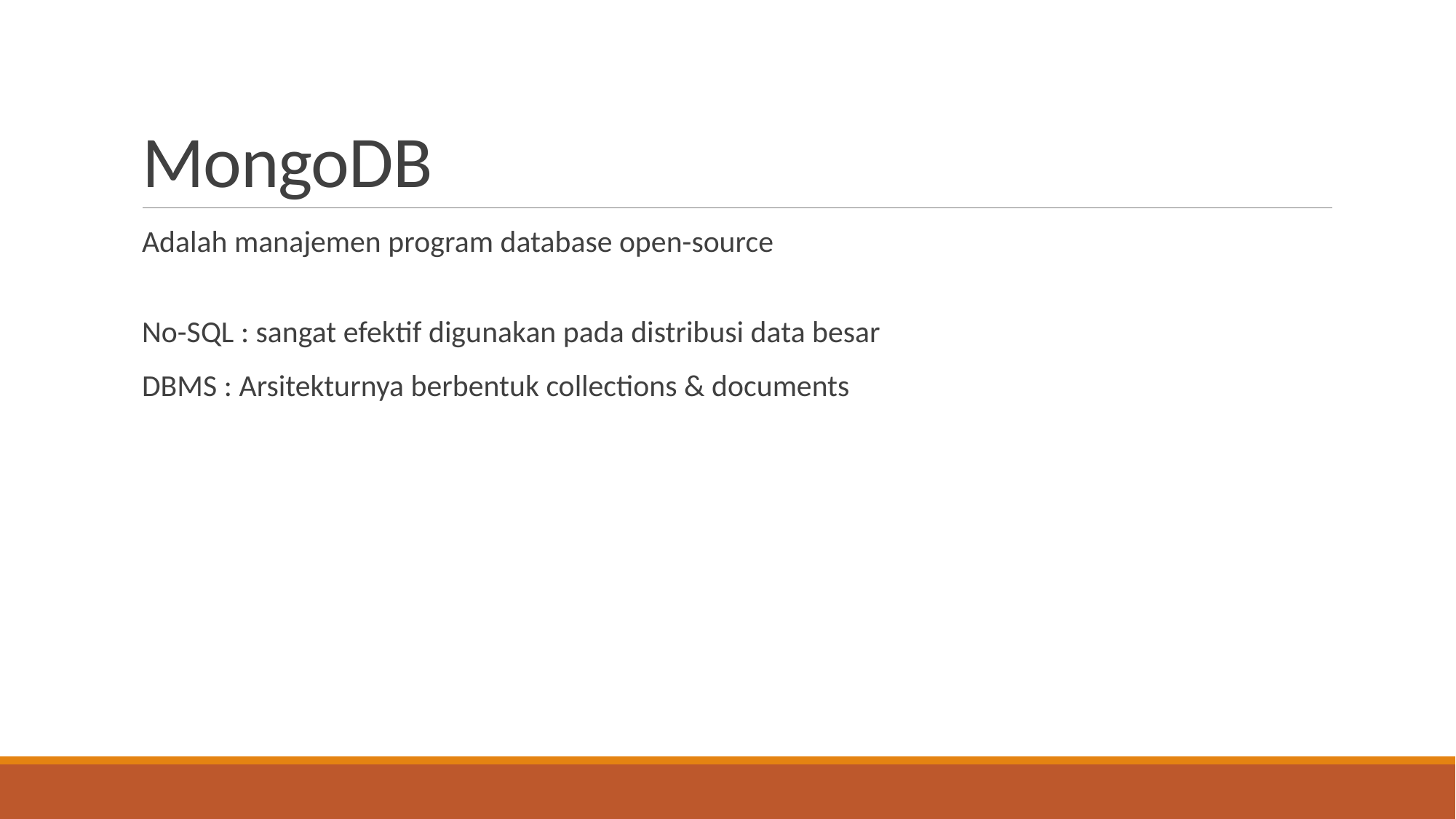

# MongoDB
Adalah manajemen program database open-source
No-SQL : sangat efektif digunakan pada distribusi data besar
DBMS : Arsitekturnya berbentuk collections & documents